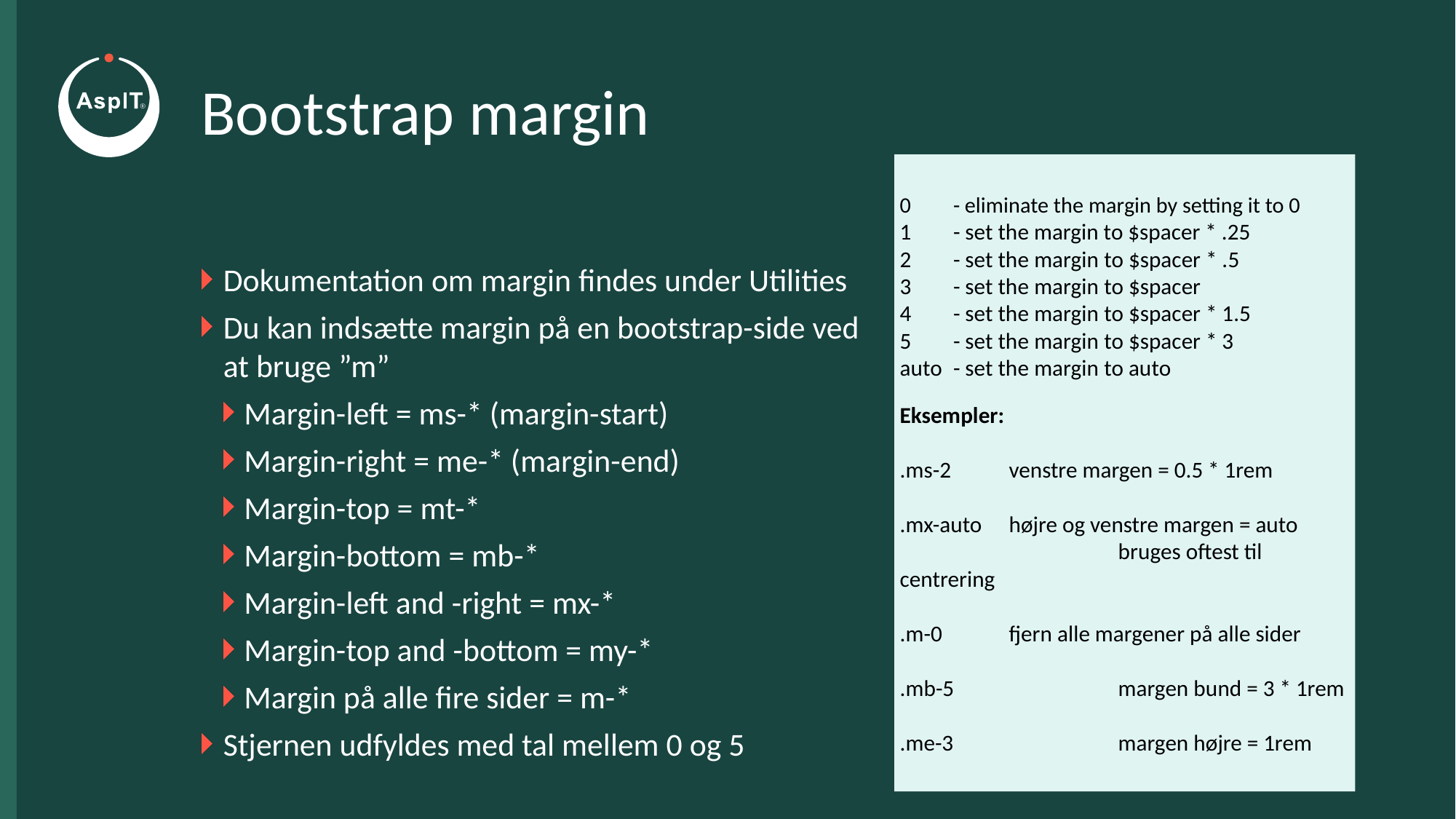

# Bootstrap margin

0 	- eliminate the margin by setting it to 0
1 	- set the margin to $spacer * .25
2 	- set the margin to $spacer * .5
3 	- set the margin to $spacer
4 	- set the margin to $spacer * 1.5
5 	- set the margin to $spacer * 3
auto 	- set the margin to auto

Eksempler:

.ms-2		venstre margen = 0.5 * 1rem

.mx-auto	højre og venstre margen = auto
			bruges oftest til centrering

.m-0		fjern alle margener på alle sider

.mb-5		margen bund = 3 * 1rem

.me-3		margen højre = 1rem

Dokumentation om margin findes under Utilities
Du kan indsætte margin på en bootstrap-side ved at bruge ”m”
Margin-left = ms-* (margin-start)
Margin-right = me-* (margin-end)
Margin-top = mt-*
Margin-bottom = mb-*
Margin-left and -right = mx-*
Margin-top and -bottom = my-*
Margin på alle fire sider = m-*
Stjernen udfyldes med tal mellem 0 og 5